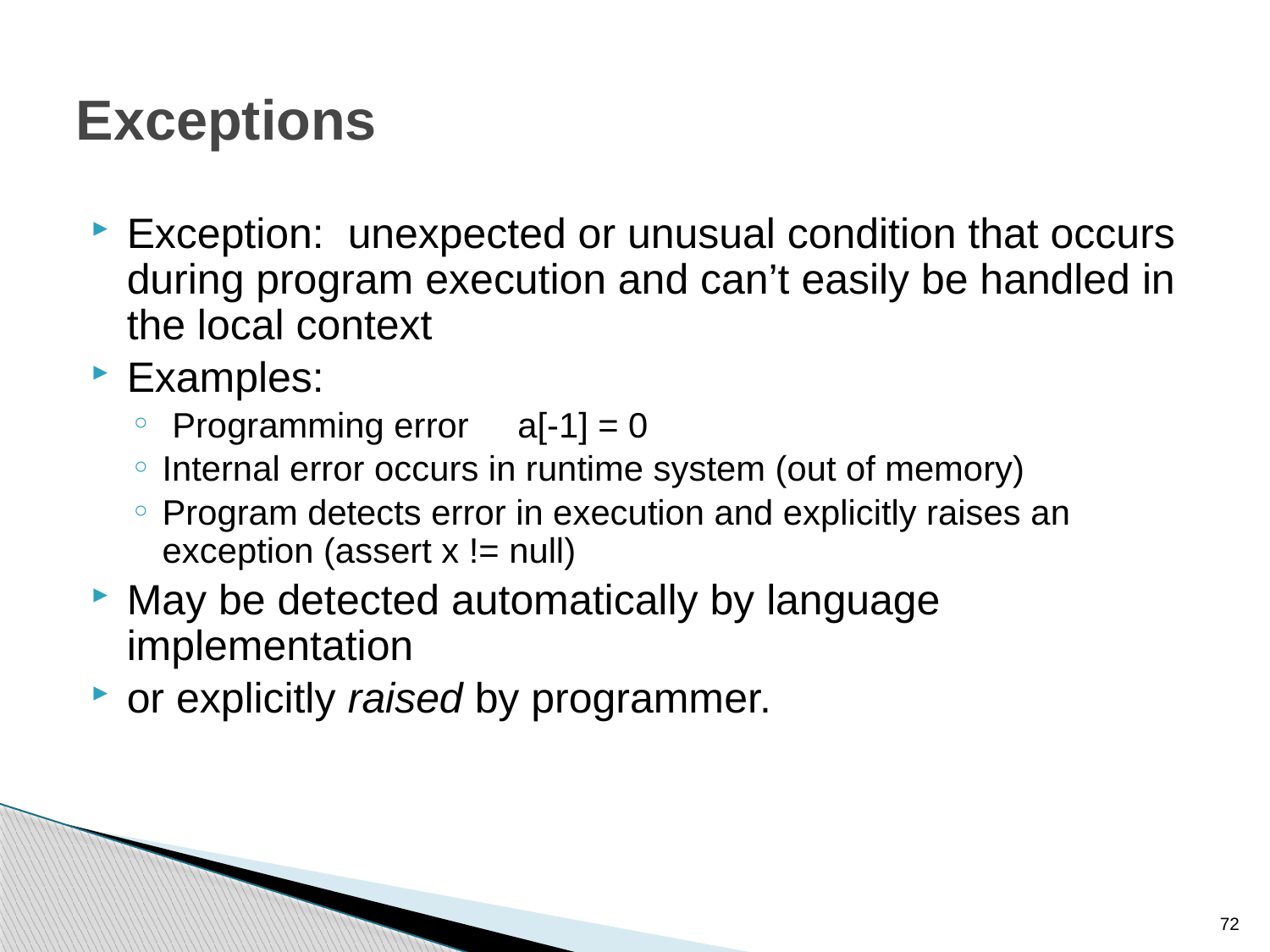

# Exceptions
Exception:  unexpected or unusual condition that occurs during program execution and can’t easily be handled in the local context
Examples:
 Programming error     a[-1] = 0
Internal error occurs in runtime system (out of memory)
Program detects error in execution and explicitly raises an exception (assert x != null)
May be detected automatically by language implementation
or explicitly raised by programmer.
72